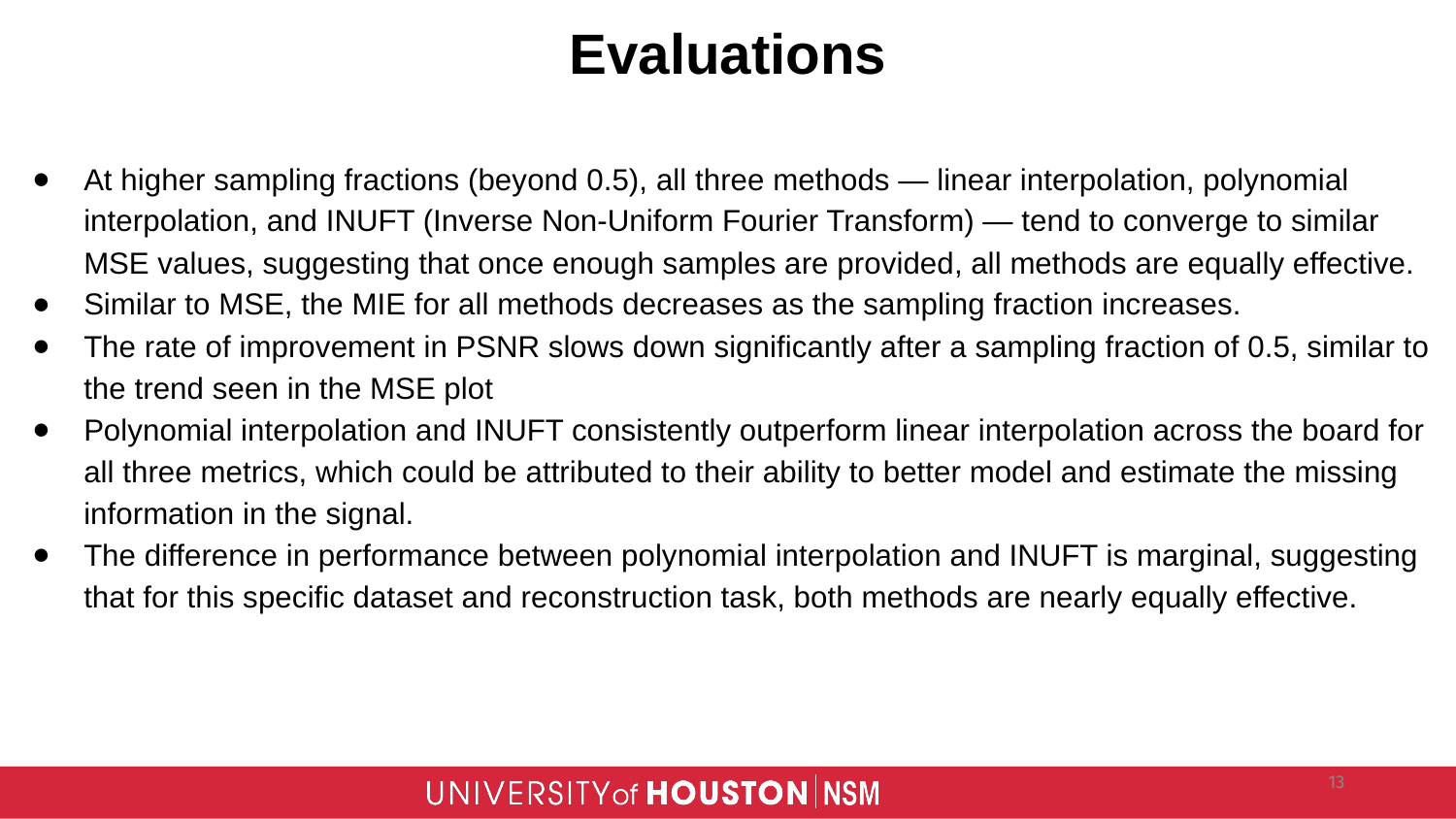

# Evaluations
At higher sampling fractions (beyond 0.5), all three methods — linear interpolation, polynomial interpolation, and INUFT (Inverse Non-Uniform Fourier Transform) — tend to converge to similar MSE values, suggesting that once enough samples are provided, all methods are equally effective.
Similar to MSE, the MIE for all methods decreases as the sampling fraction increases.
The rate of improvement in PSNR slows down significantly after a sampling fraction of 0.5, similar to the trend seen in the MSE plot
Polynomial interpolation and INUFT consistently outperform linear interpolation across the board for all three metrics, which could be attributed to their ability to better model and estimate the missing information in the signal.
The difference in performance between polynomial interpolation and INUFT is marginal, suggesting that for this specific dataset and reconstruction task, both methods are nearly equally effective.

13